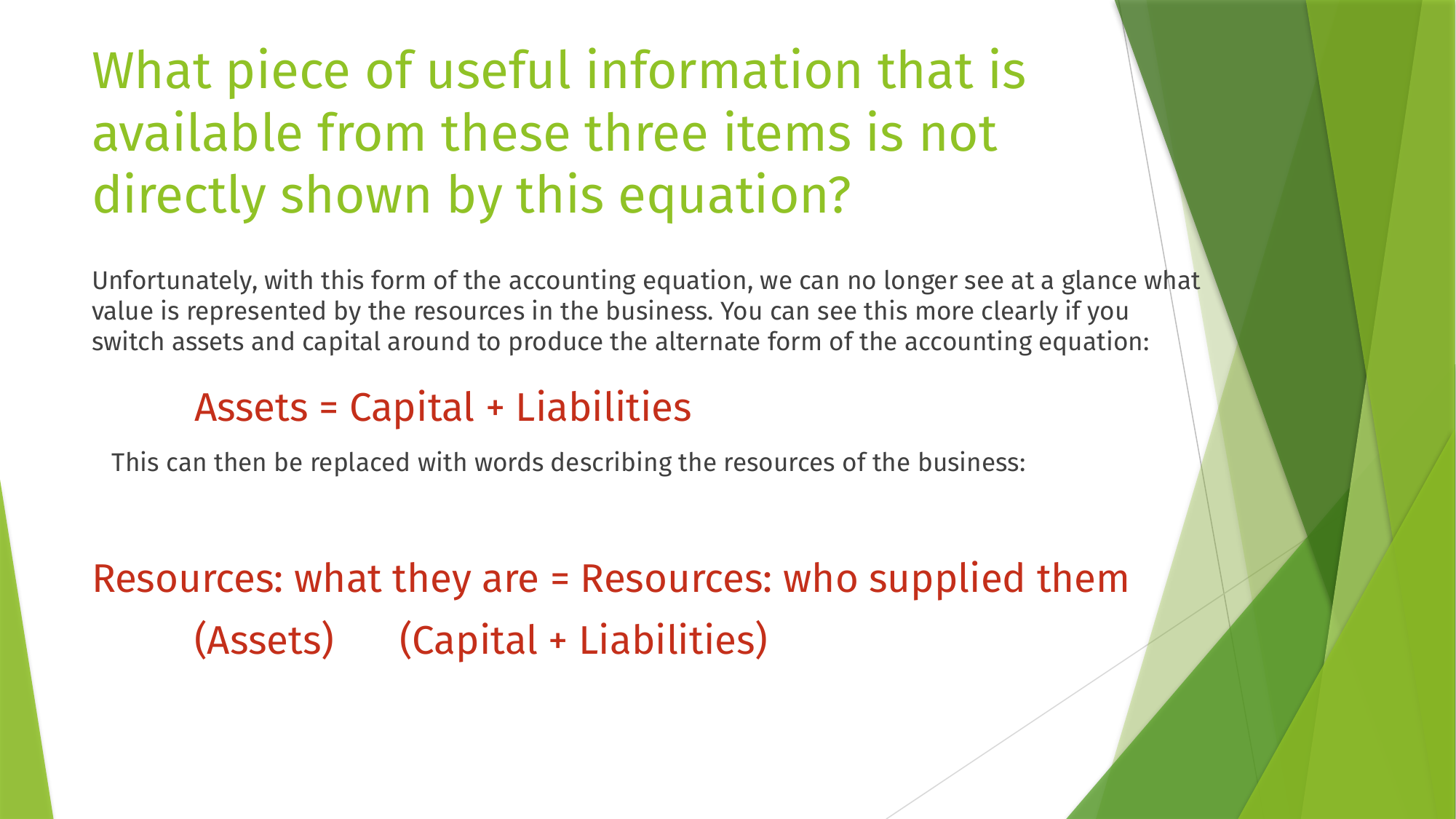

# What piece of useful information that is available from these three items is not directly shown by this equation?
Unfortunately, with this form of the accounting equation, we can no longer see at a glance what value is represented by the resources in the business. You can see this more clearly if you switch assets and capital around to produce the alternate form of the accounting equation:
			Assets = Capital + Liabilities
   This can then be replaced with words describing the resources of the business:

Resources: what they are = Resources: who supplied them
				(Assets) 				(Capital + Liabilities)